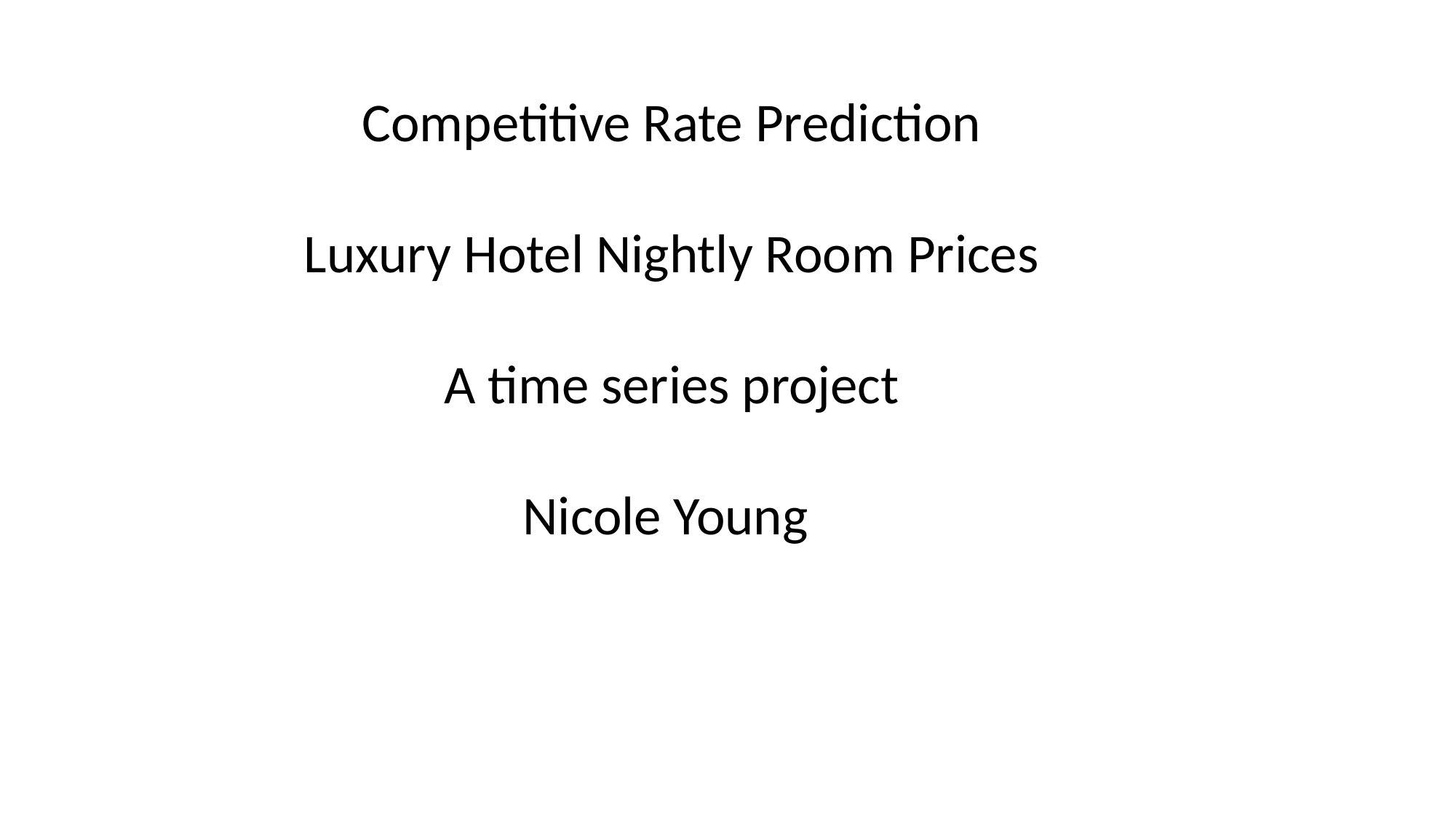

Competitive Rate Prediction

Luxury Hotel Nightly Room Prices

A time series project

Nicole Young